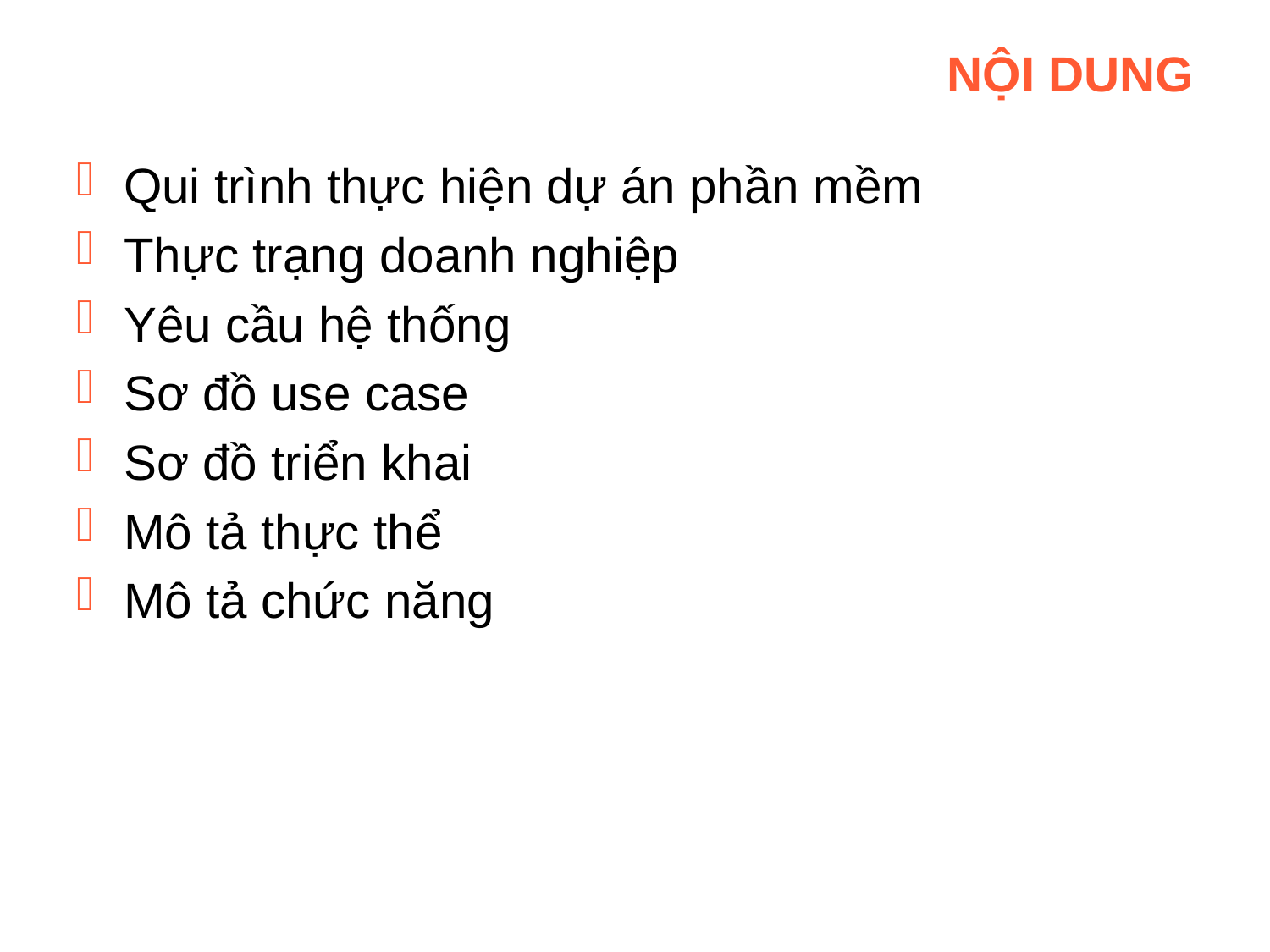

# Nội dung
Qui trình thực hiện dự án phần mềm
Thực trạng doanh nghiệp
Yêu cầu hệ thống
Sơ đồ use case
Sơ đồ triển khai
Mô tả thực thể
Mô tả chức năng